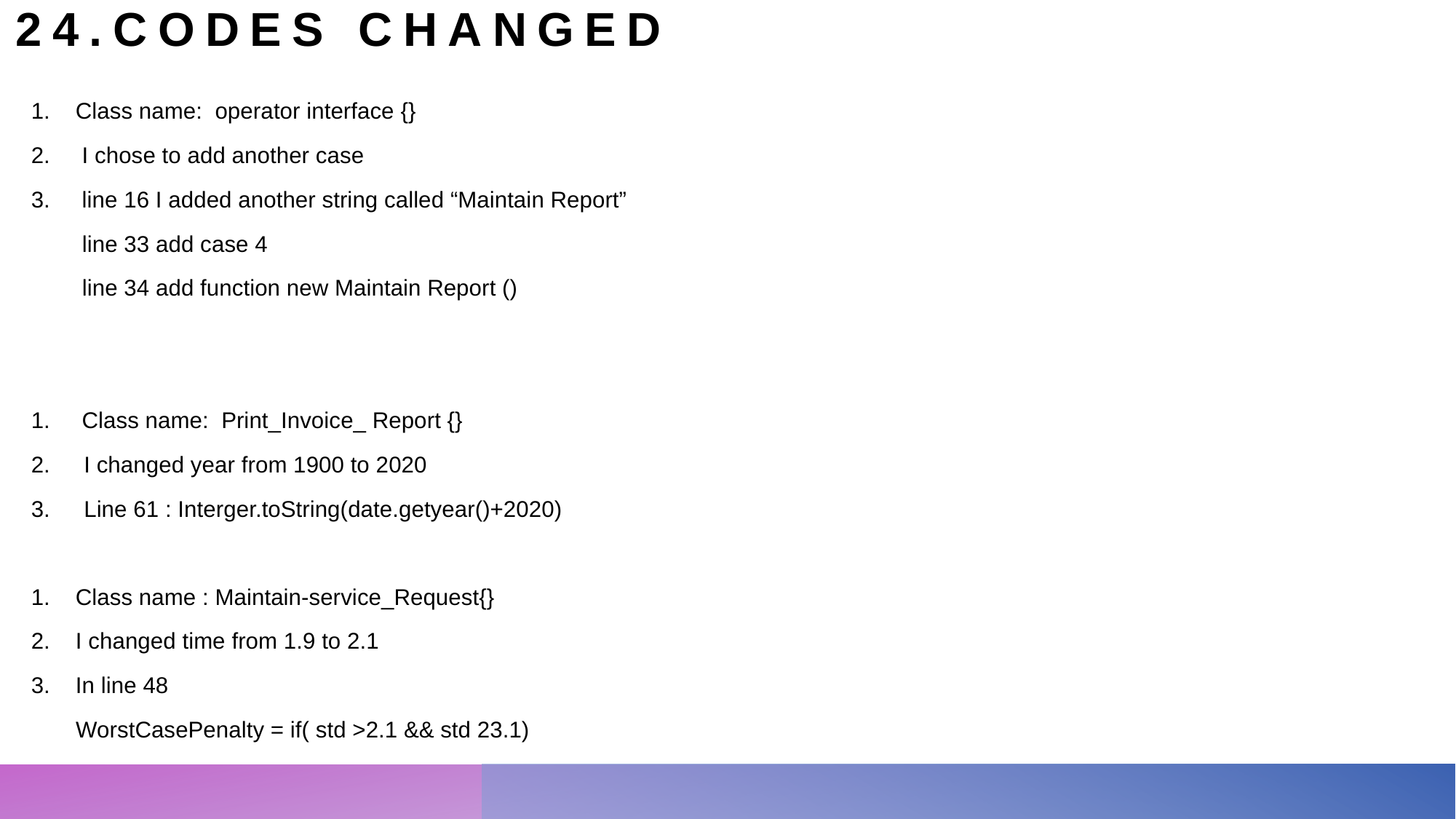

# 24.Codes changed
1.    Class name:  operator interface {}
2.     I chose to add another case
3.     line 16 I added another string called “Maintain Report”
        line 33 add case 4
        line 34 add function new Maintain Report ()

1.     Class name:  Print_Invoice_ Report {}
I changed year from 1900 to 2020
Line 61 : Interger.toString(date.getyear()+2020)

1.    Class name : Maintain-service_Request{}
2.    I changed time from 1.9 to 2.1
3.    In line 48
       WorstCasePenalty = if( std >2.1 && std 23.1)